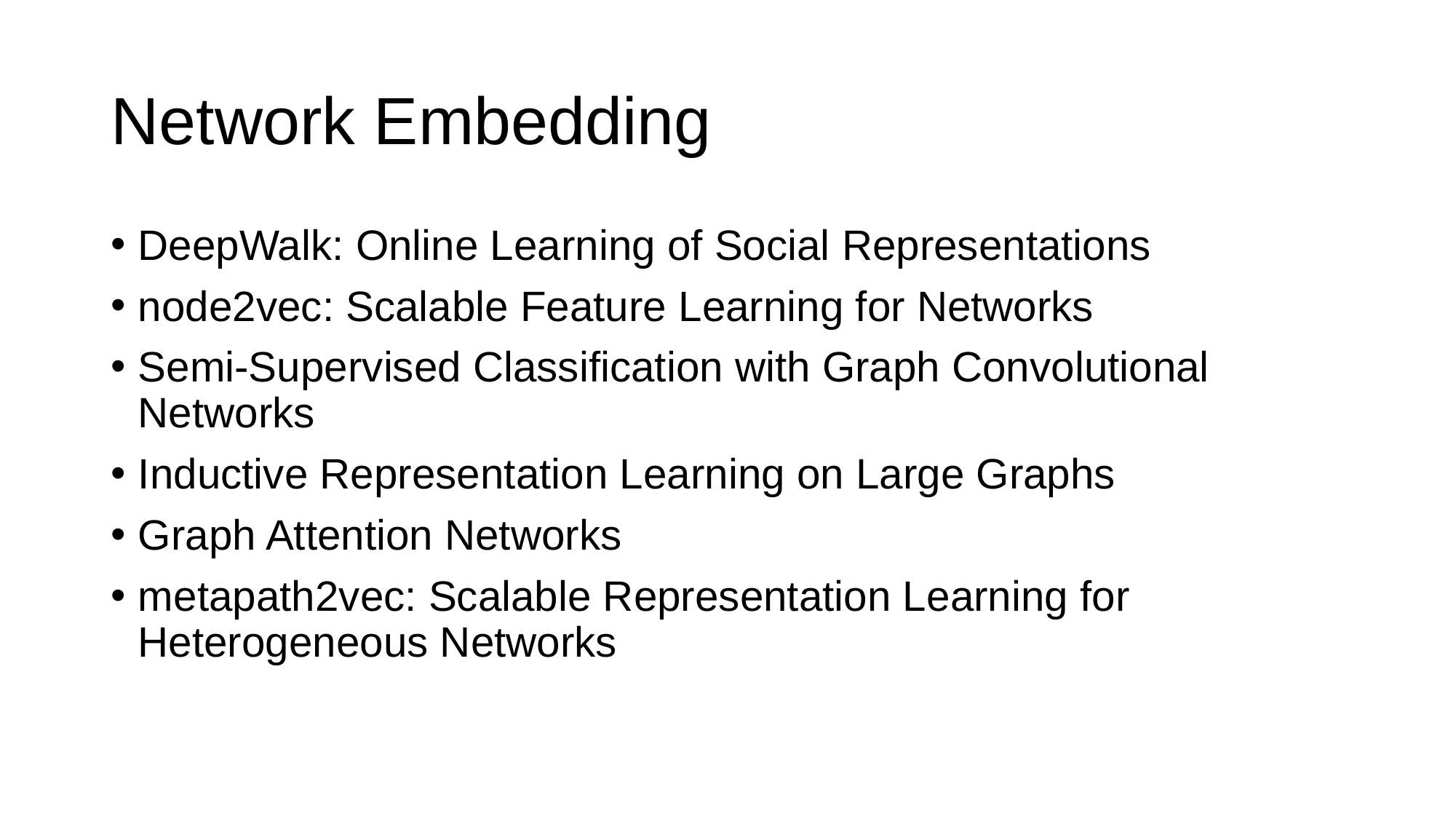

# Network Embedding
DeepWalk: Online Learning of Social Representations
node2vec: Scalable Feature Learning for Networks
Semi-Supervised Classification with Graph Convolutional Networks
Inductive Representation Learning on Large Graphs
Graph Attention Networks
metapath2vec: Scalable Representation Learning for Heterogeneous Networks